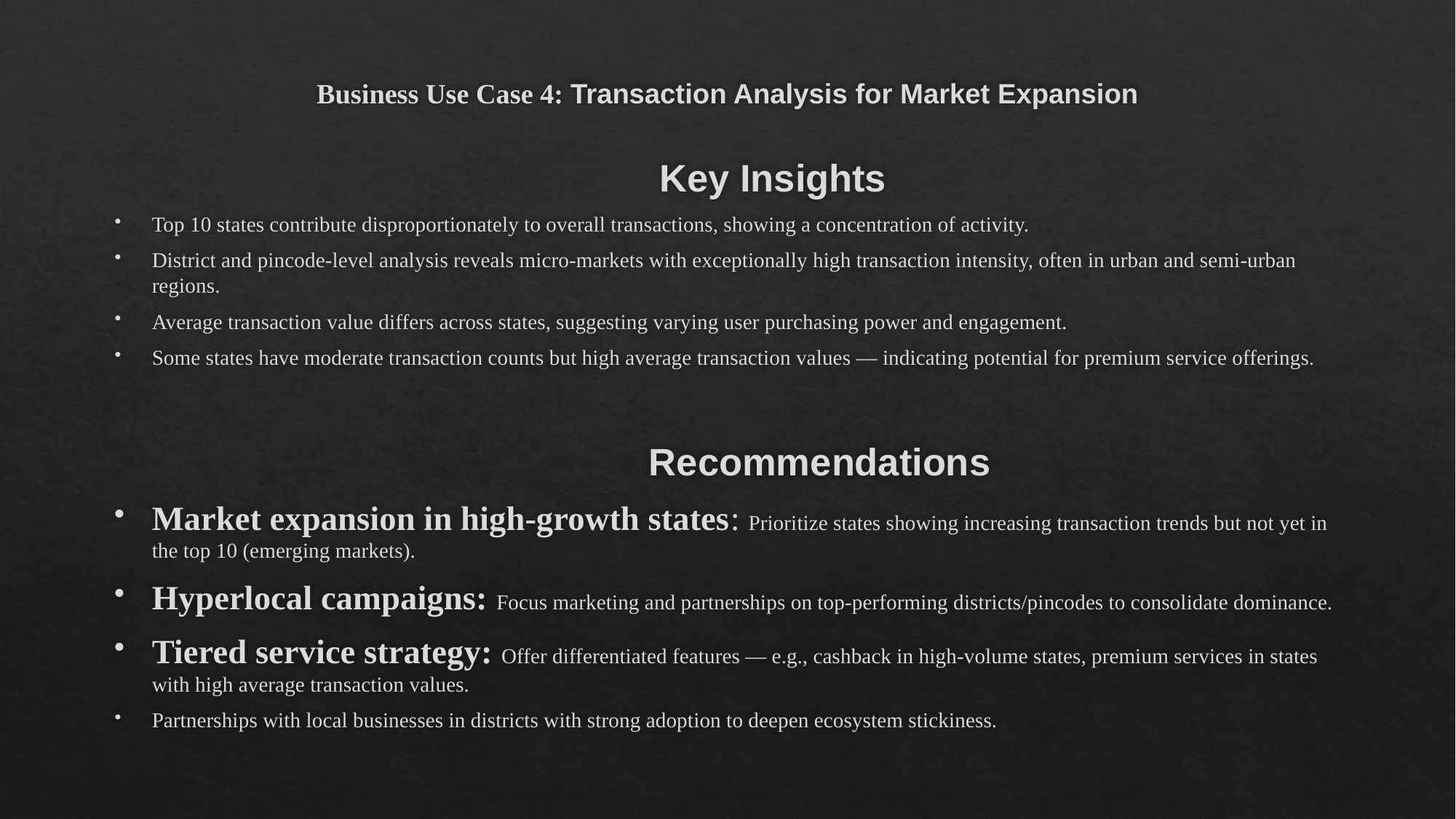

# Business Use Case 4: Transaction Analysis for Market Expansion
                                                    Key Insights
Top 10 states contribute disproportionately to overall transactions, showing a concentration of activity.
District and pincode-level analysis reveals micro-markets with exceptionally high transaction intensity, often in urban and semi-urban regions.
Average transaction value differs across states, suggesting varying user purchasing power and engagement.
Some states have moderate transaction counts but high average transaction values — indicating potential for premium service offerings.

                                                   Recommendations
Market expansion in high-growth states: Prioritize states showing increasing transaction trends but not yet in the top 10 (emerging markets).
Hyperlocal campaigns: Focus marketing and partnerships on top-performing districts/pincodes to consolidate dominance.
Tiered service strategy: Offer differentiated features — e.g., cashback in high-volume states, premium services in states with high average transaction values.
Partnerships with local businesses in districts with strong adoption to deepen ecosystem stickiness.